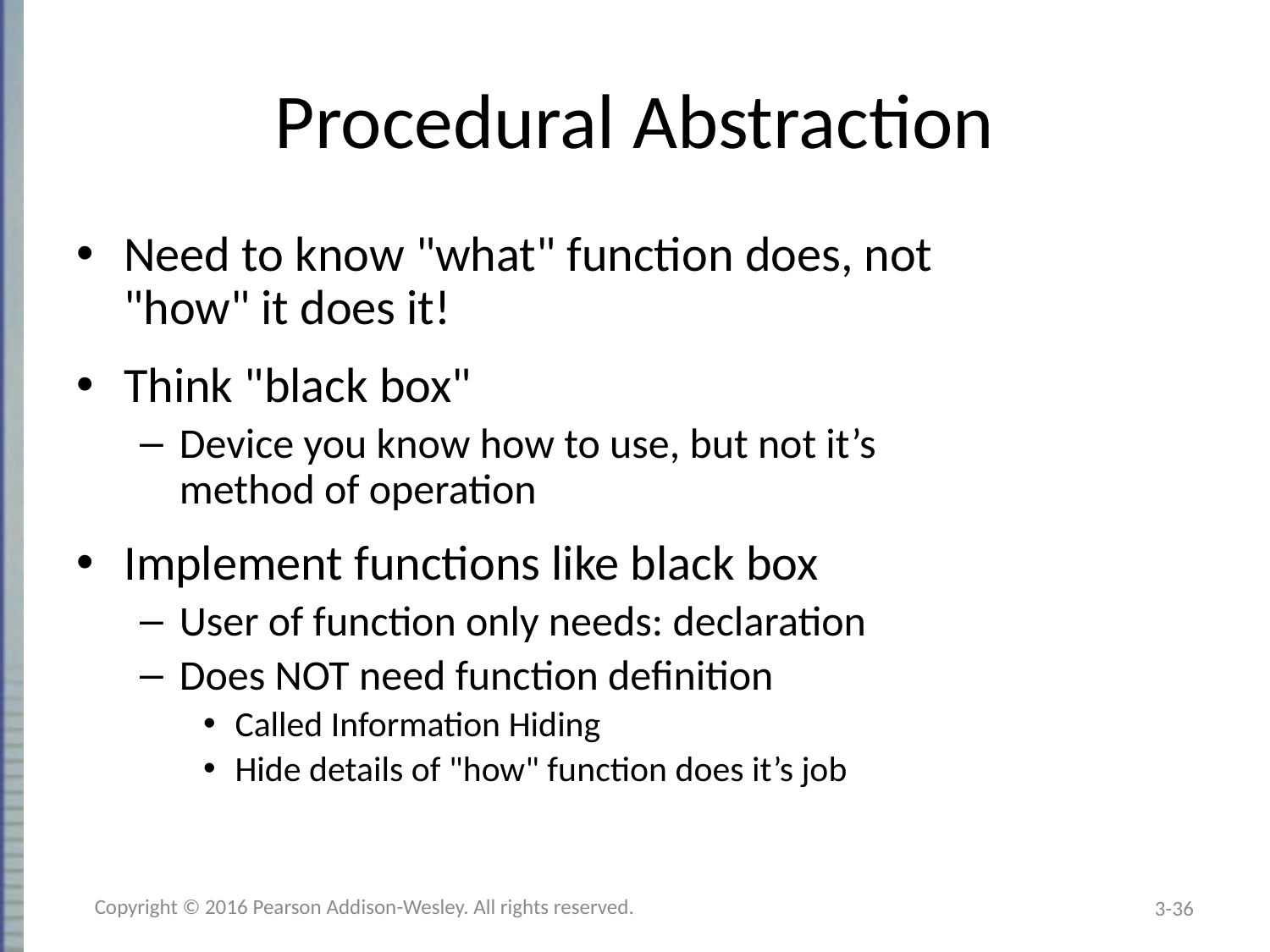

# Procedural Abstraction
Need to know "what" function does, not
"how" it does it!
Think "black box"
Device you know how to use, but not it’s
method of operation
Implement functions like black box
User of function only needs: declaration
Does NOT need function definition
Called Information Hiding
Hide details of "how" function does it’s job
Copyright © 2016 Pearson Addison-Wesley. All rights reserved.
3-36